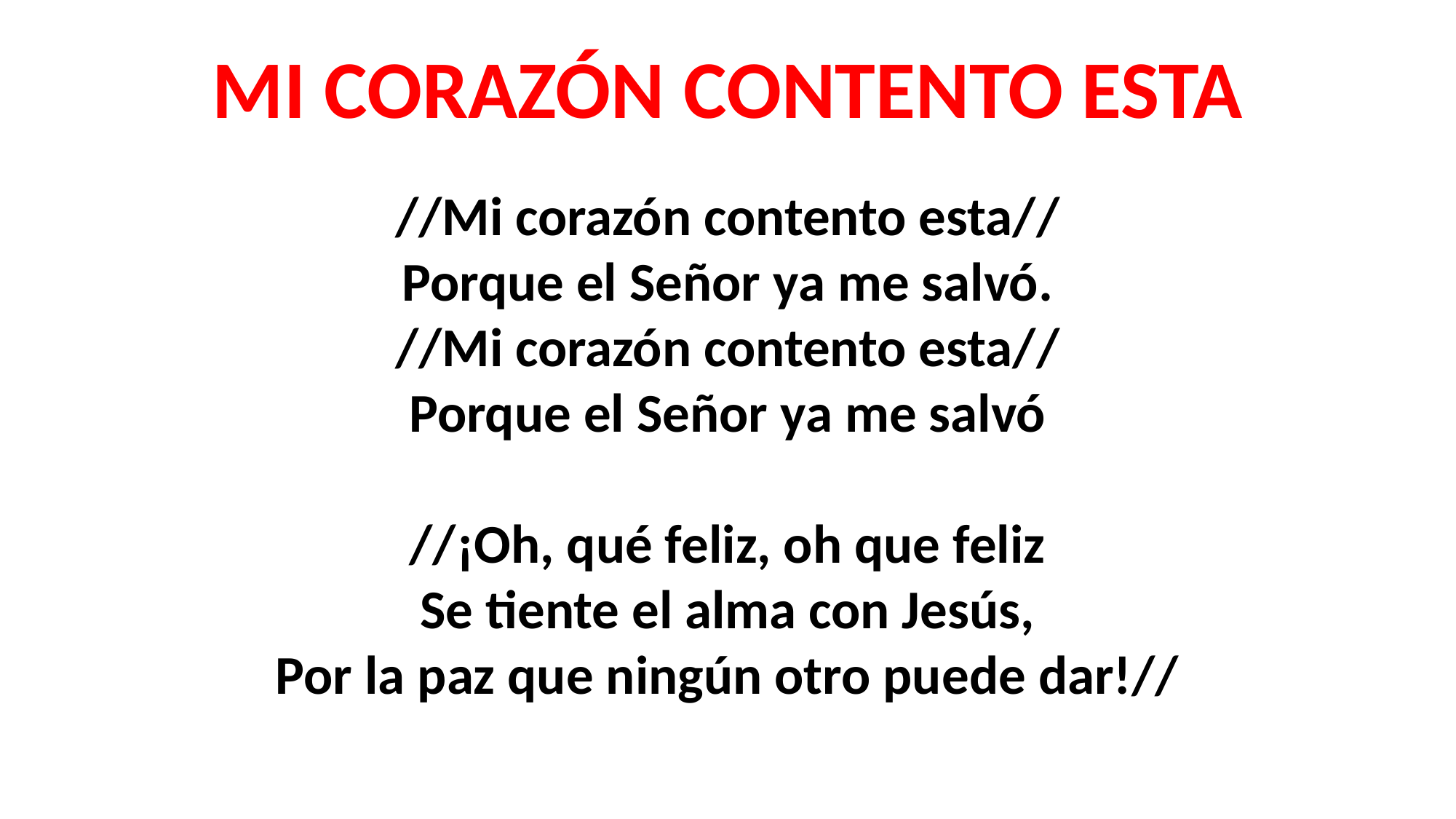

MI CORAZÓN CONTENTO ESTA
//Mi corazón contento esta//
Porque el Señor ya me salvó.
//Mi corazón contento esta//
Porque el Señor ya me salvó

//¡Oh, qué feliz, oh que feliz
Se tiente el alma con Jesús,
Por la paz que ningún otro puede dar!//